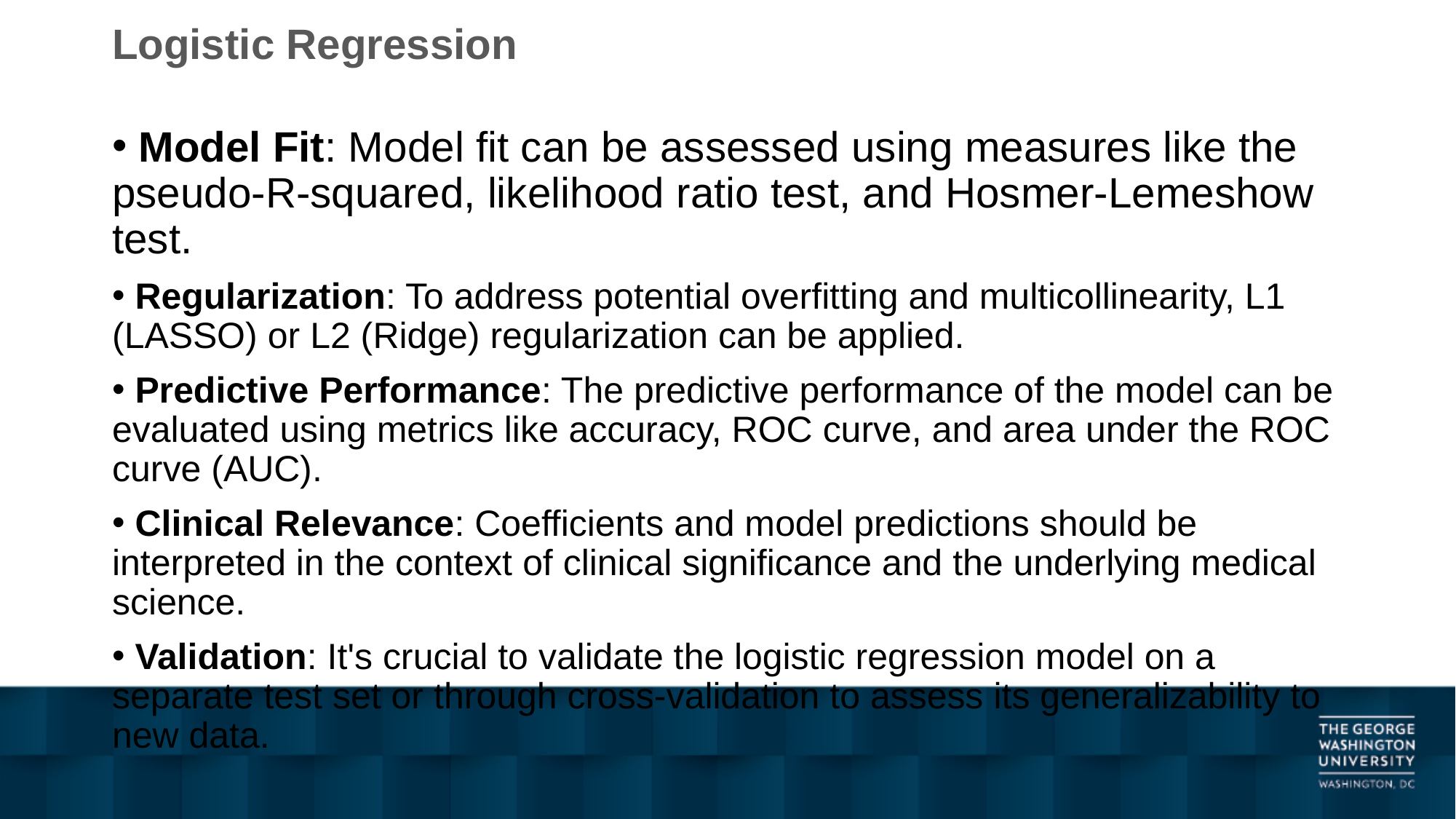

Logistic Regression

 Model Fit: Model fit can be assessed using measures like the pseudo-R-squared, likelihood ratio test, and Hosmer-Lemeshow test.
 Regularization: To address potential overfitting and multicollinearity, L1 (LASSO) or L2 (Ridge) regularization can be applied.
 Predictive Performance: The predictive performance of the model can be evaluated using metrics like accuracy, ROC curve, and area under the ROC curve (AUC).
 Clinical Relevance: Coefficients and model predictions should be interpreted in the context of clinical significance and the underlying medical science.
 Validation: It's crucial to validate the logistic regression model on a separate test set or through cross-validation to assess its generalizability to new data.